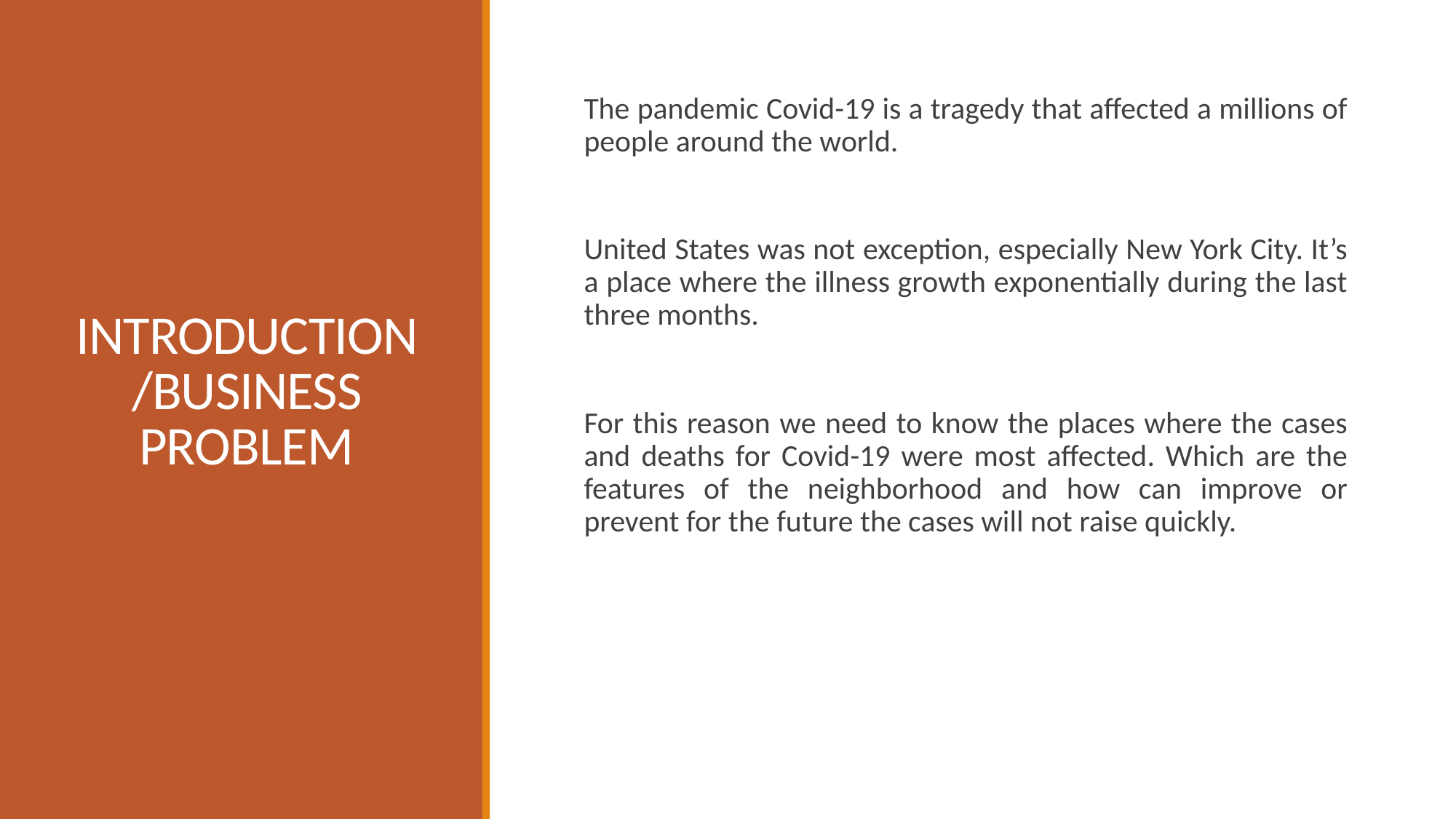

The pandemic Covid-19 is a tragedy that affected a millions of people around the world.

United States was not exception, especially New York City. It’s a place where the illness growth exponentially during the last three months.

For this reason we need to know the places where the cases and deaths for Covid-19 were most affected. Which are the features of the neighborhood and how can improve or prevent for the future the cases will not raise quickly.
# INTRODUCTION/BUSINESS PROBLEM